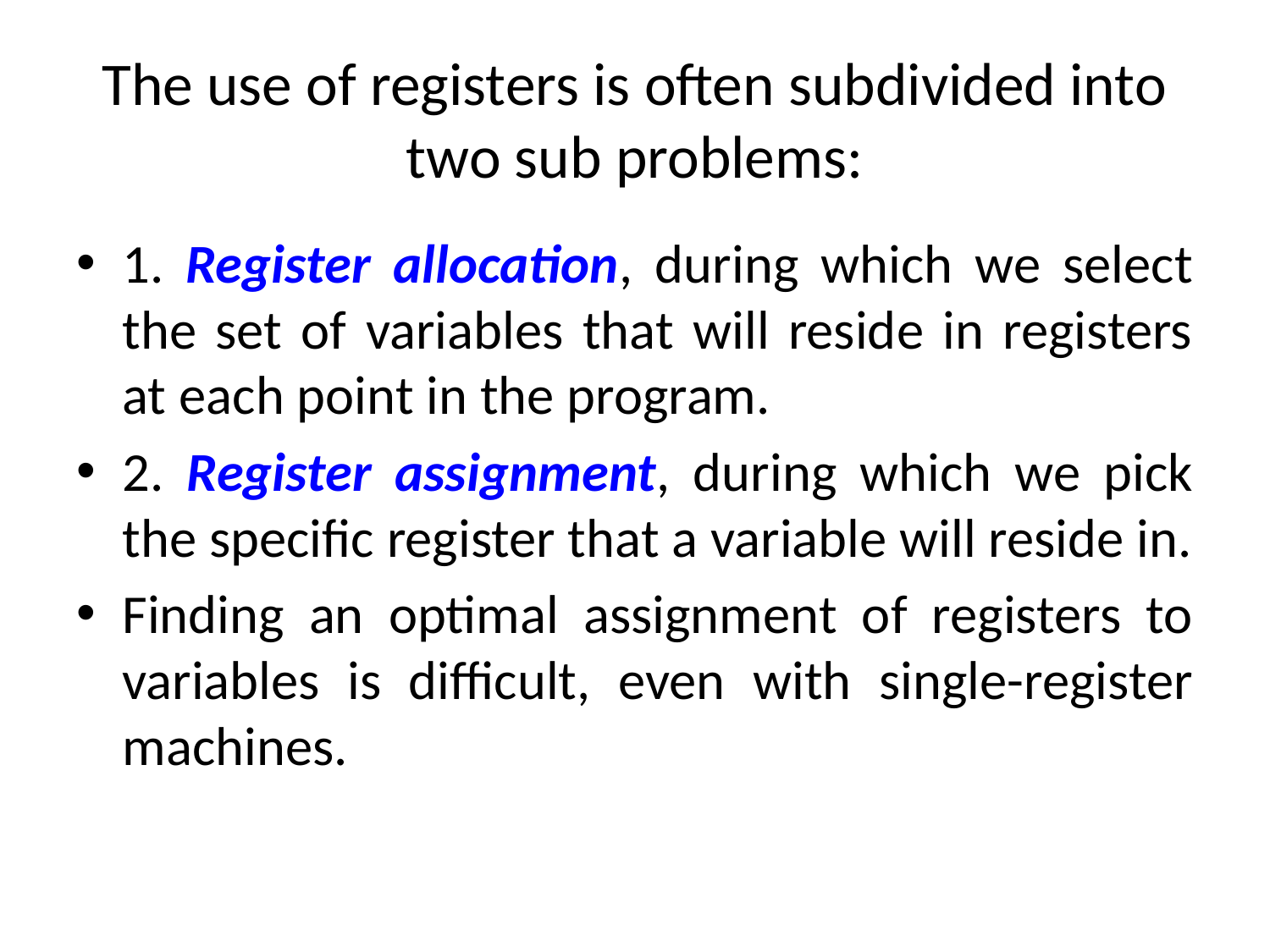

# The use of registers is often subdivided into two sub problems:
1. Register allocation, during which we select the set of variables that will reside in registers at each point in the program.
2. Register assignment, during which we pick the specific register that a variable will reside in.
Finding an optimal assignment of registers to variables is difficult, even with single-register machines.